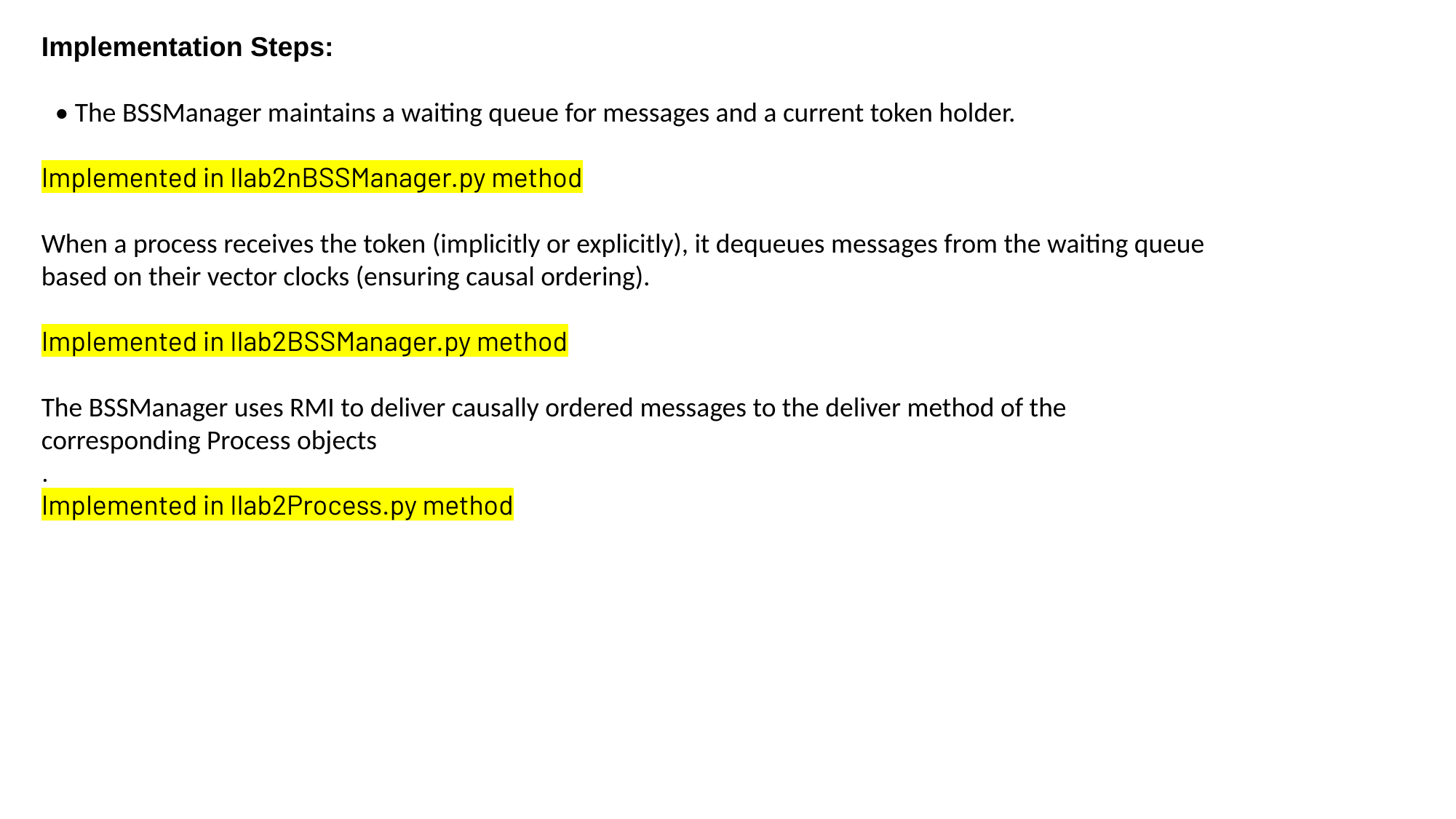

Implementation Steps:

 • The BSSManager maintains a waiting queue for messages and a current token holder.

Implemented in Ilab2nBSSManager.py method

When a process receives the token (implicitly or explicitly), it dequeues messages from the waiting queue
based on their vector clocks (ensuring causal ordering).

Implemented in Ilab2BSSManager.py method

The BSSManager uses RMI to deliver causally ordered messages to the deliver method of the
corresponding Process objects
.
Implemented in Ilab2Process.py method